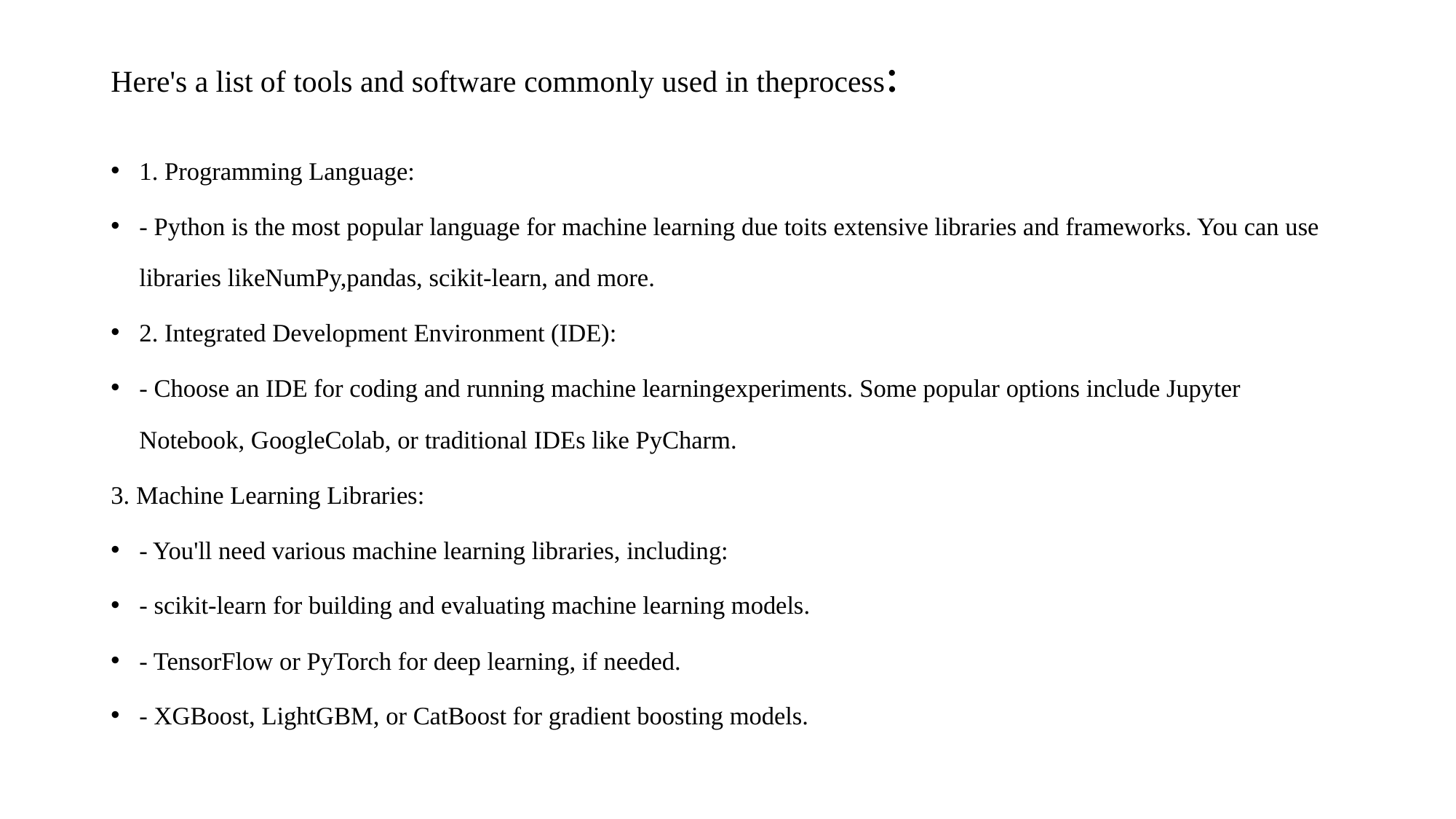

# Here's a list of tools and software commonly used in theprocess:
1. Programming Language:
- Python is the most popular language for machine learning due toits extensive libraries and frameworks. You can use libraries likeNumPy,pandas, scikit-learn, and more.
2. Integrated Development Environment (IDE):
- Choose an IDE for coding and running machine learningexperiments. Some popular options include Jupyter Notebook, GoogleColab, or traditional IDEs like PyCharm.
3. Machine Learning Libraries:
- You'll need various machine learning libraries, including:
- scikit-learn for building and evaluating machine learning models.
- TensorFlow or PyTorch for deep learning, if needed.
- XGBoost, LightGBM, or CatBoost for gradient boosting models.